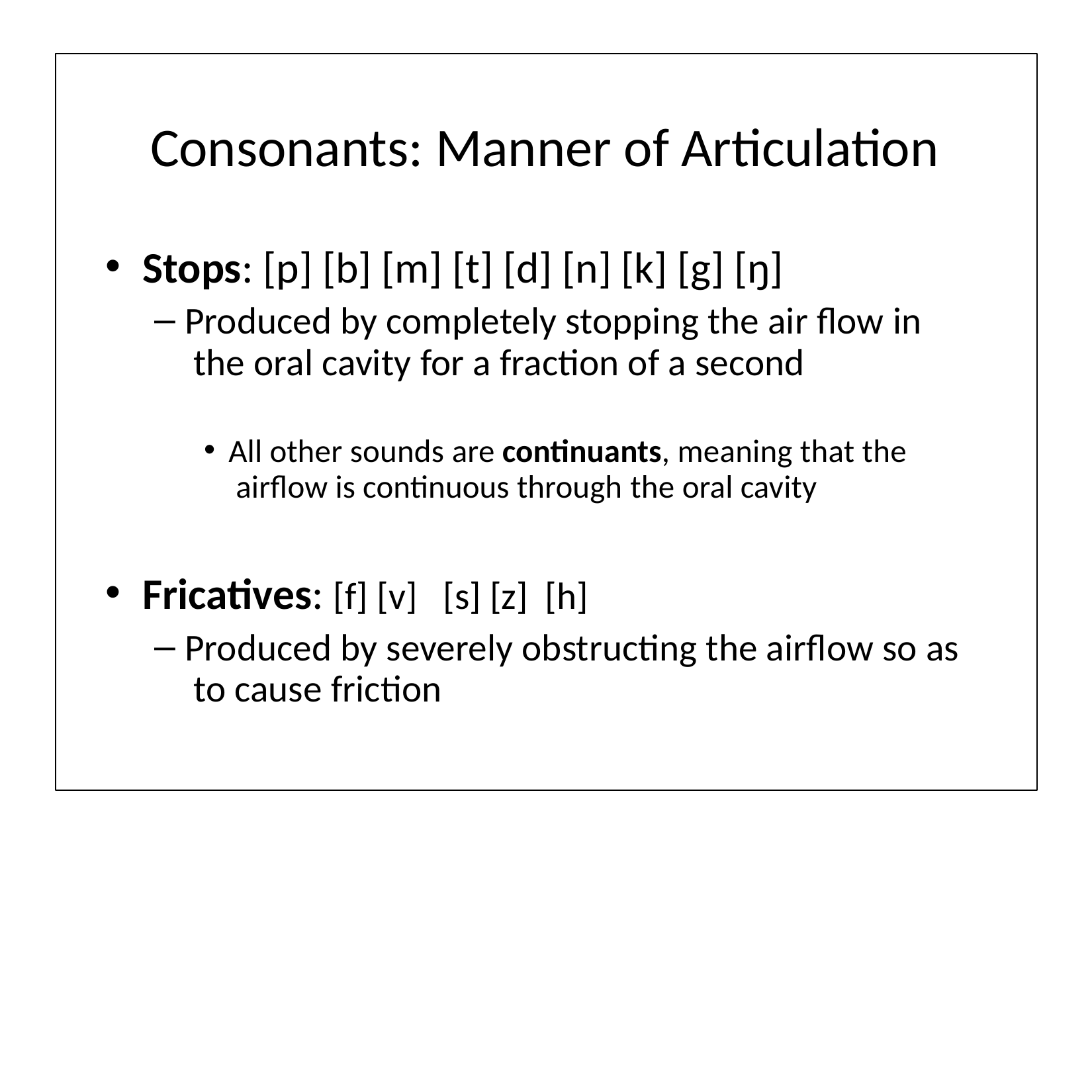

# Consonants: Manner of Articulation
Stops: [p] [b] [m] [t] [d] [n] [k] [g] [ŋ]
Produced by completely stopping the air ﬂow in  the oral cavity for a fraction of a second

All other sounds are continuants, meaning that the  airﬂow is continuous through the oral cavity

Fricatives: [f] [v]   [s] [z]  [h]
Produced by severely obstructing the airﬂow so as  to cause friction